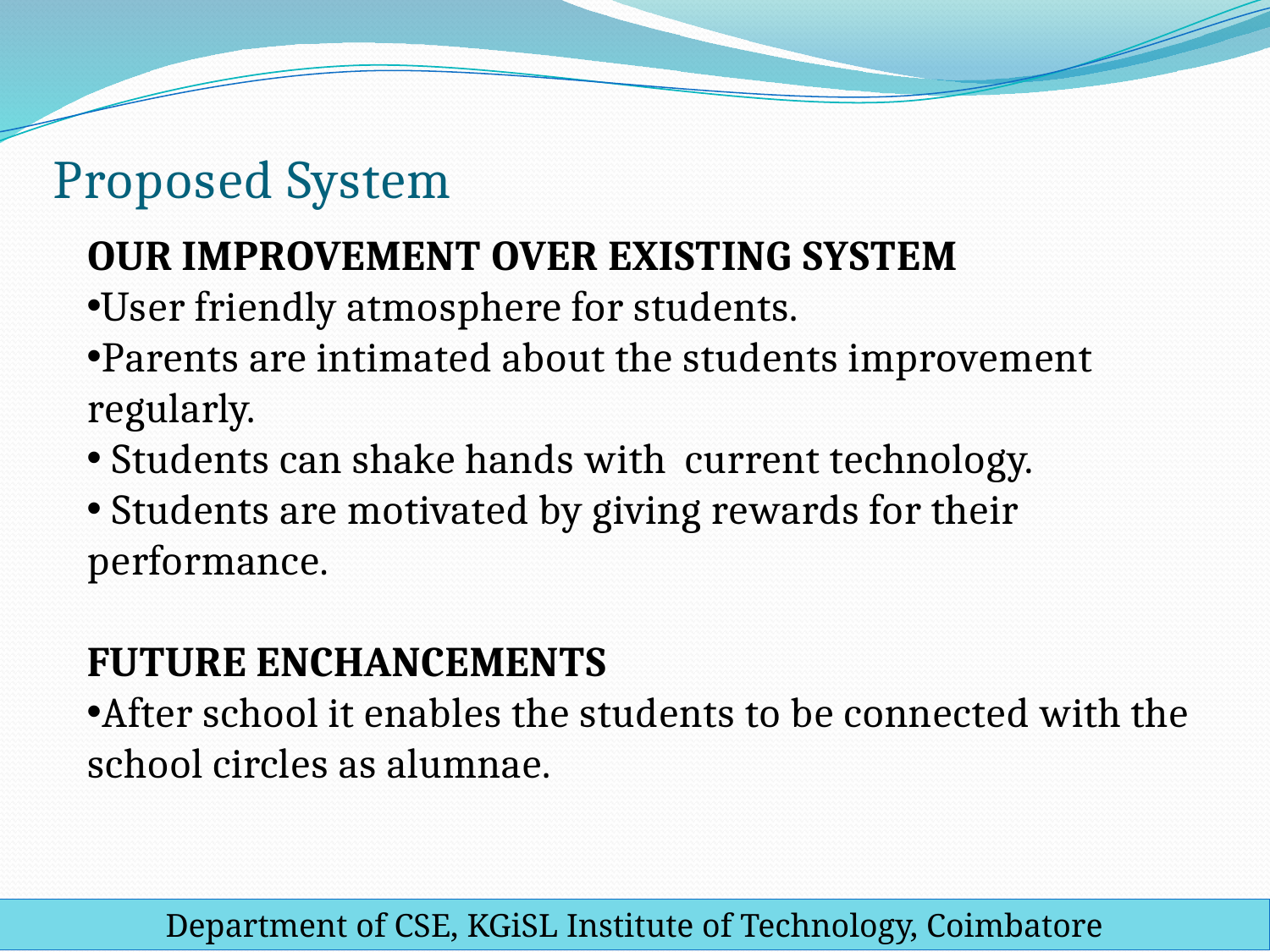

# Proposed System
OUR IMPROVEMENT OVER EXISTING SYSTEM
User friendly atmosphere for students.
Parents are intimated about the students improvement regularly.
 Students can shake hands with  current technology.
 Students are motivated by giving rewards for their performance.

FUTURE ENCHANCEMENTS
After school it enables the students to be connected with the school circles as alumnae.

Department of CSE, KGiSL Institute of Technology, Coimbatore